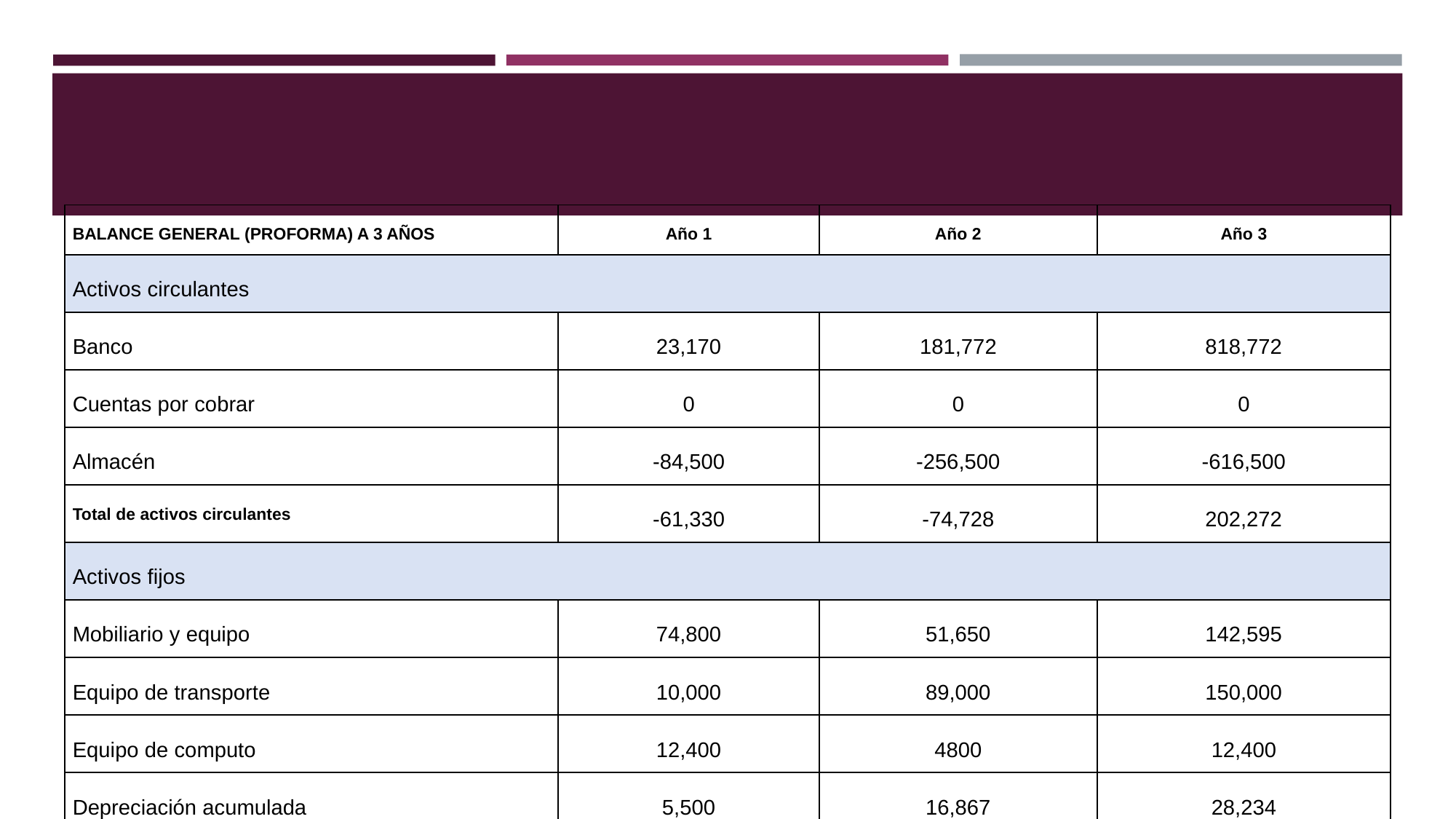

#
| BALANCE GENERAL (PROFORMA) A 3 AÑOS | Año 1 | Año 2 | Año 3 |
| --- | --- | --- | --- |
| Activos circulantes |  |  |  |
| Banco | 23,170 | 181,772 | 818,772 |
| Cuentas por cobrar | 0 | 0 | 0 |
| Almacén | -84,500 | -256,500 | -616,500 |
| Total de activos circulantes | -61,330 | -74,728 | 202,272 |
| Activos fijos |  |  |  |
| Mobiliario y equipo | 74,800 | 51,650 | 142,595 |
| Equipo de transporte | 10,000 | 89,000 | 150,000 |
| Equipo de computo | 12,400 | 4800 | 12,400 |
| Depreciación acumulada | 5,500 | 16,867 | 28,234 |
| Activos fijos netos | 91,700 | 128,583 | 276,761 |
| Pasivos a corto plazo |  |  |  |
| Cuentas por pagar | 0 | 0 | 0 |
| Ingresos diferidos | 17,500 | 21,875 | 35,000 |
| Total pasivos a corto plazo | 17,500 | 21,875 | 35,000 |
| Pasivos a largo plazo |  |  |  |
| Préstamos a largo plazo | 0 | 0 | 0 |
| Capital total | -78,830 | -96,603 | 167,272 |
| Totales |  |  |  |
| Activos totales | 30,370 | 53,885 | 479,033 |
| Pasivos totales y Capital | -61,330 | -74,728 | 202,272 |